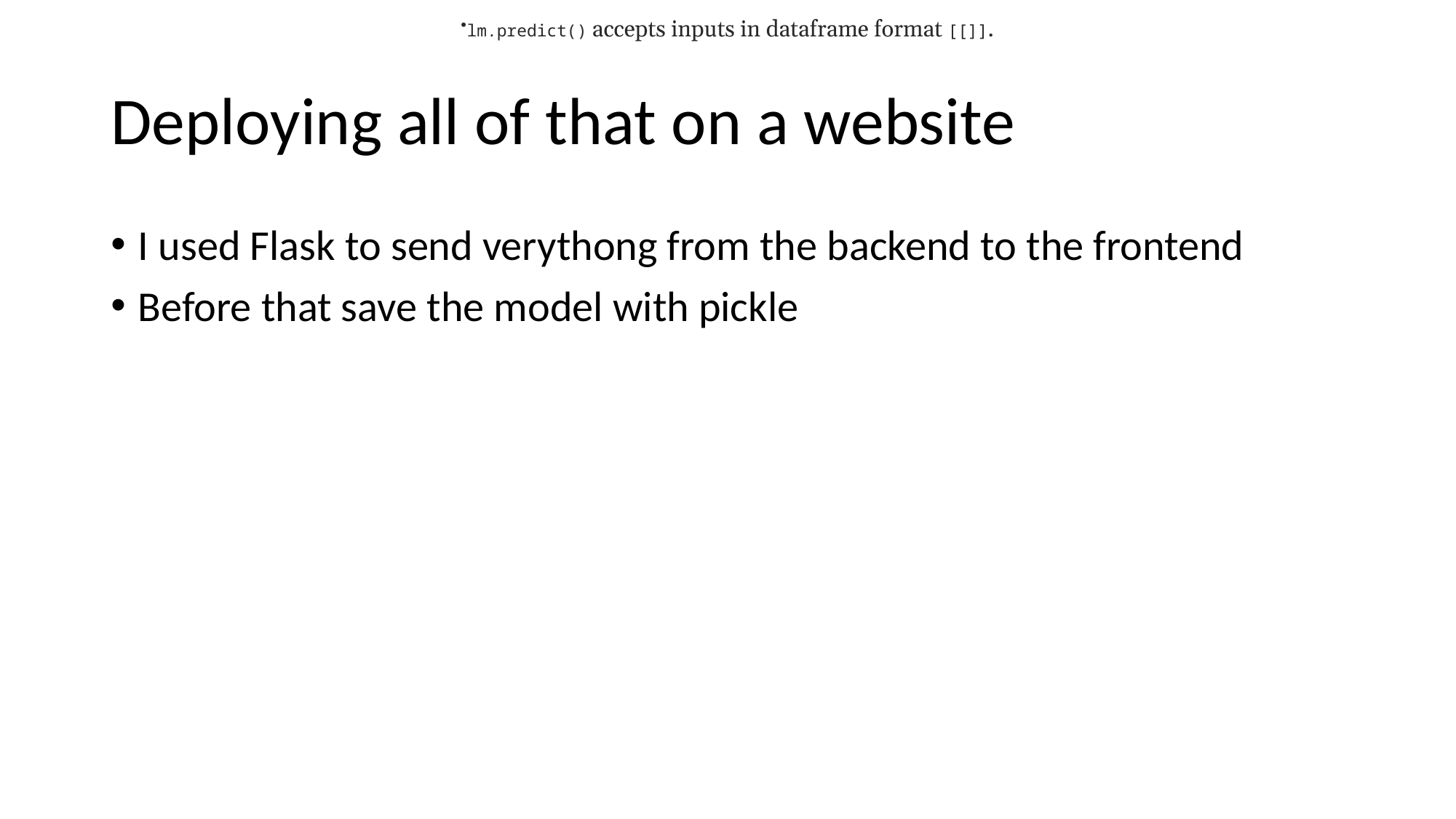

lm.predict() accepts inputs in dataframe format [[]].
# Deploying all of that on a website
I used Flask to send verythong from the backend to the frontend
Before that save the model with pickle